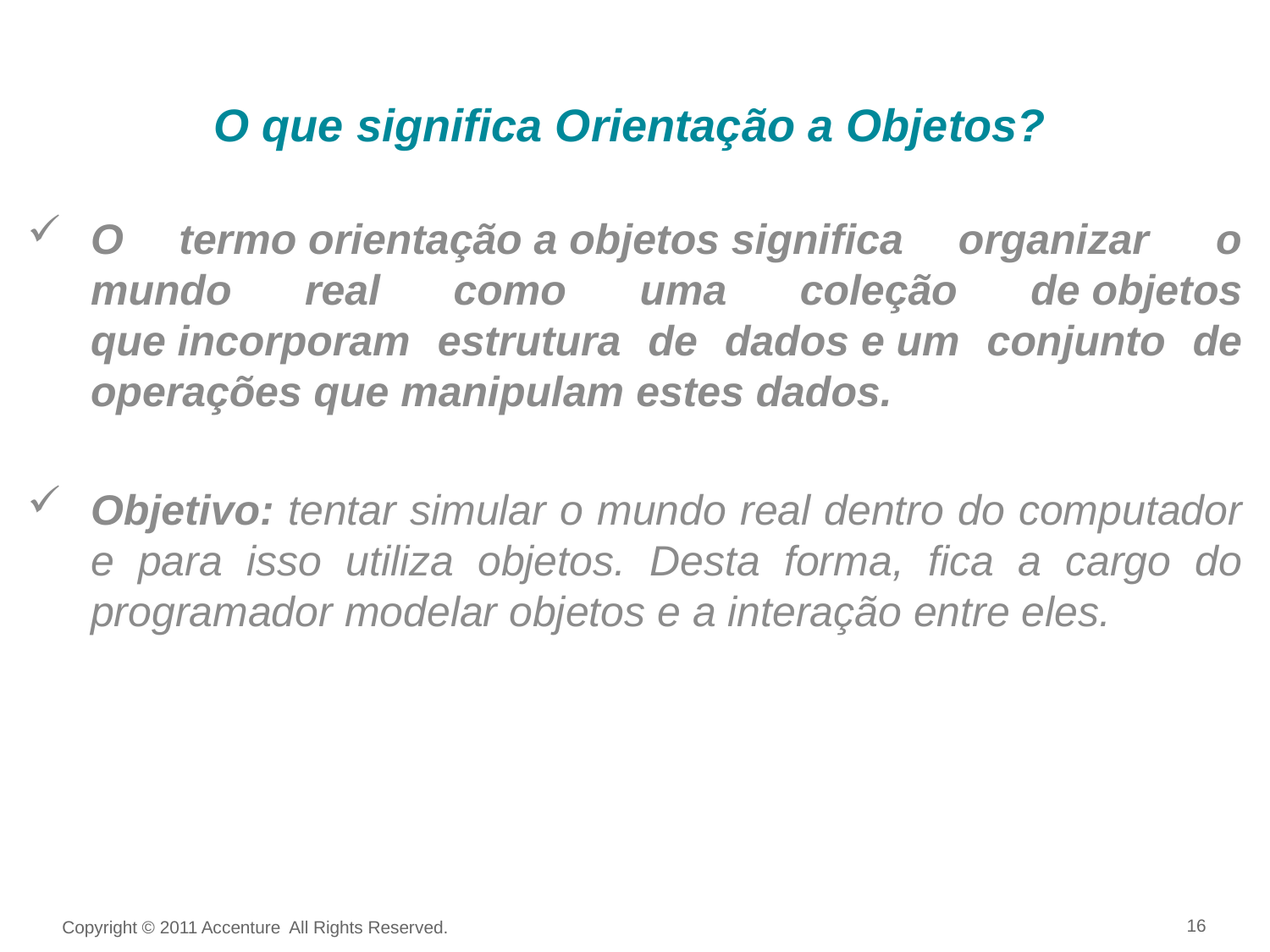

# O que significa Orientação a Objetos?
O termo orientação a objetos significa organizar  o mundo real como uma coleção de objetos que incorporam estrutura de dados e um conjunto de operações que manipulam estes dados.

Objetivo: tentar simular o mundo real dentro do computador e para isso utiliza objetos. Desta forma, fica a cargo do programador modelar objetos e a interação entre eles.